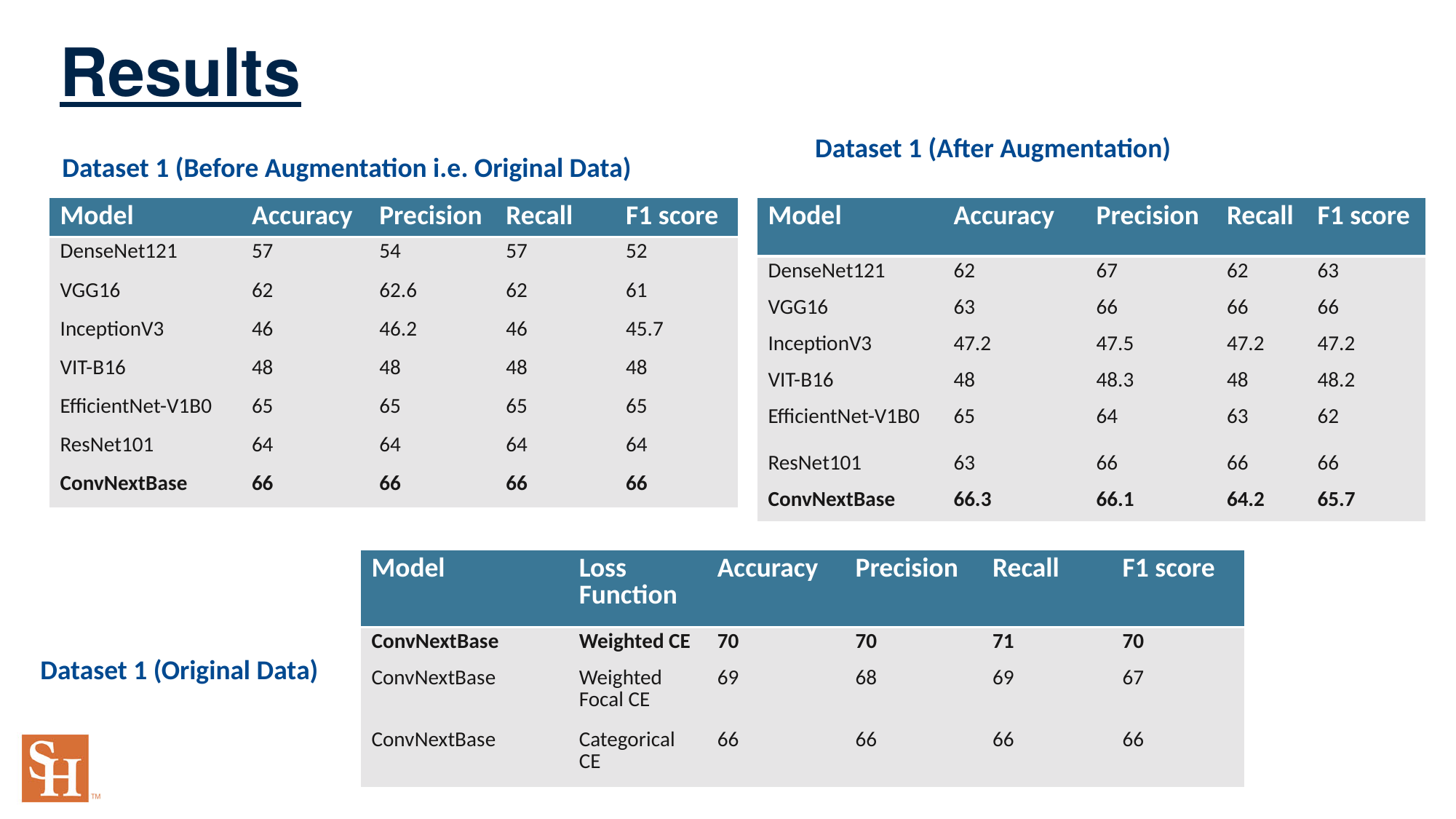

Results
Dataset 1 (After Augmentation)
Dataset 1 (Before Augmentation i.e. Original Data)
| Model | Accuracy | Precision | Recall | F1 score |
| --- | --- | --- | --- | --- |
| DenseNet121 | 57 | 54 | 57 | 52 |
| VGG16 | 62 | 62.6 | 62 | 61 |
| InceptionV3 | 46 | 46.2 | 46 | 45.7 |
| VIT-B16 | 48 | 48 | 48 | 48 |
| EfficientNet-V1B0 | 65 | 65 | 65 | 65 |
| ResNet101 | 64 | 64 | 64 | 64 |
| ConvNextBase | 66 | 66 | 66 | 66 |
| Model | Accuracy | Precision | Recall | F1 score |
| --- | --- | --- | --- | --- |
| DenseNet121 | 62 | 67 | 62 | 63 |
| VGG16 | 63 | 66 | 66 | 66 |
| InceptionV3 | 47.2 | 47.5 | 47.2 | 47.2 |
| VIT-B16 | 48 | 48.3 | 48 | 48.2 |
| EfficientNet-V1B0 | 65 | 64 | 63 | 62 |
| ResNet101 | 63 | 66 | 66 | 66 |
| ConvNextBase | 66.3 | 66.1 | 64.2 | 65.7 |
| Model | Loss Function | Accuracy | Precision | Recall | F1 score |
| --- | --- | --- | --- | --- | --- |
| ConvNextBase | Weighted CE | 70 | 70 | 71 | 70 |
| ConvNextBase | Weighted Focal CE | 69 | 68 | 69 | 67 |
| ConvNextBase | Categorical CE | 66 | 66 | 66 | 66 |
Dataset 1 (Original Data)